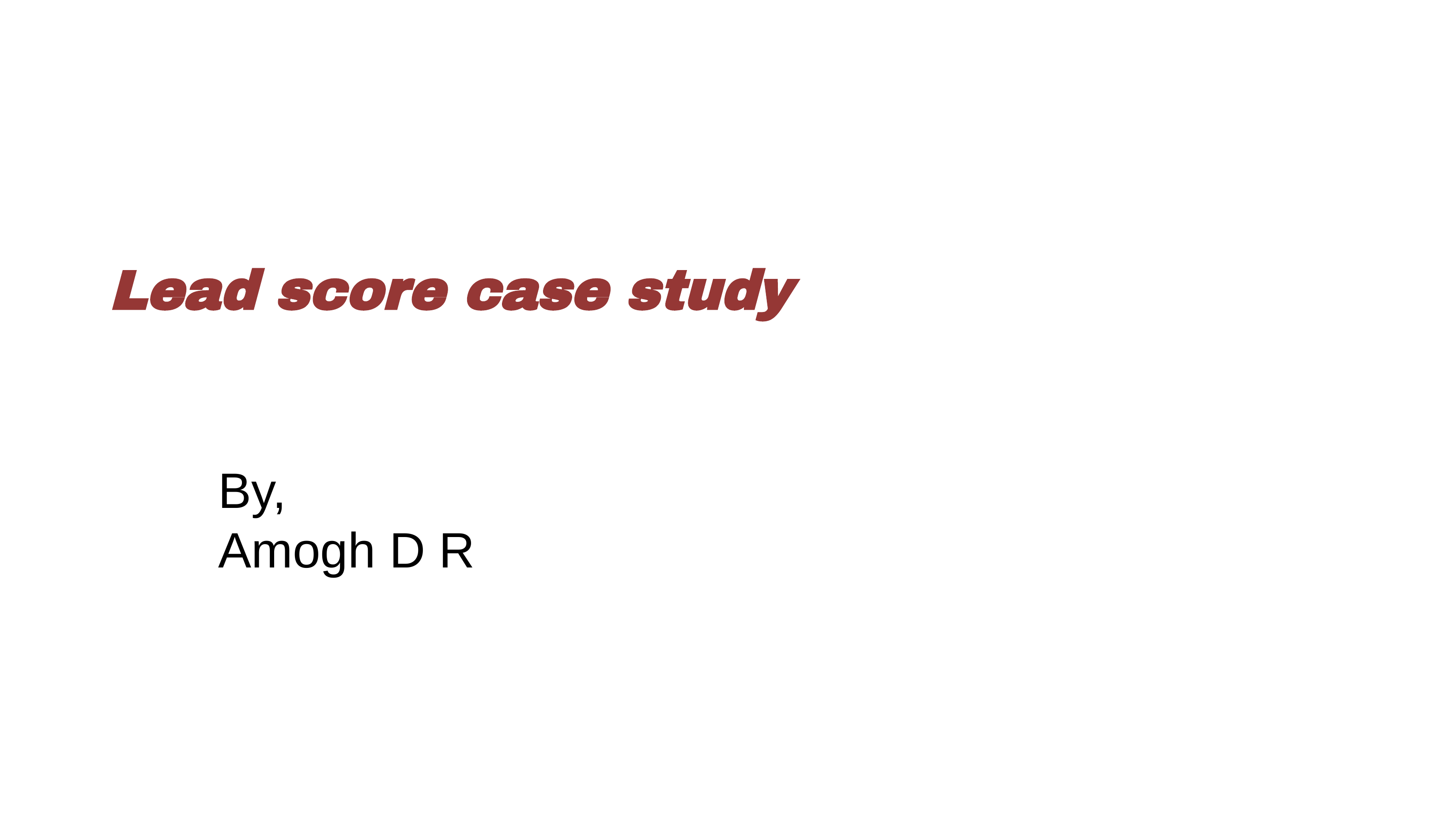

# Lead score case study
By,
Amogh D R